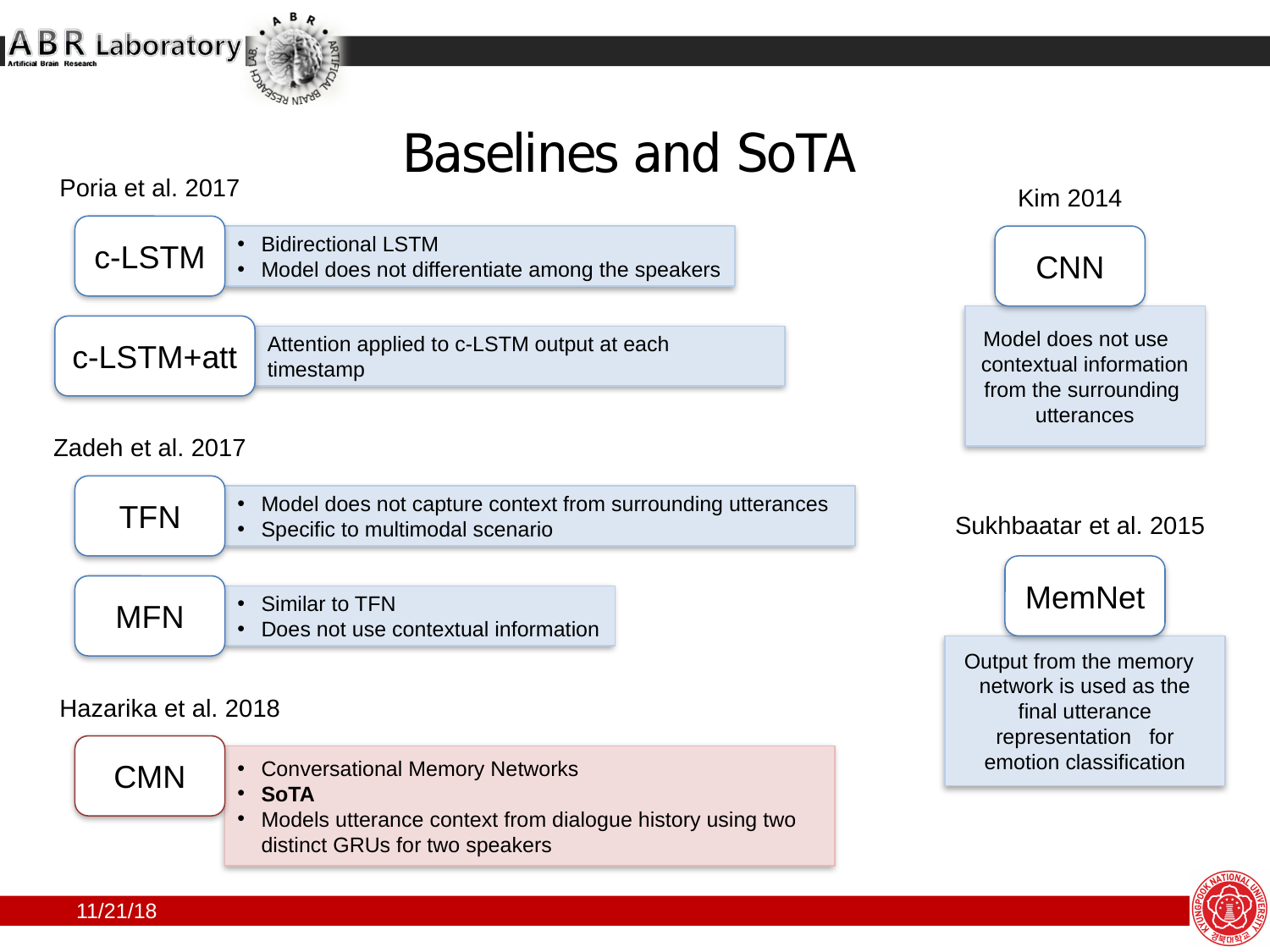

# Baselines and SoTA
Poria et al. 2017
c-LSTM
Bidirectional LSTM
﻿Model does not differentiate among the speakers
c-LSTM+att
﻿Attention applied to c-LSTM output at each timestamp
Kim 2014
CNN
Model does not use    contextual information from the surrounding  utterances
Zadeh et al. 2017
TFN
Model does not capture context from surrounding utterances
Specific to multimodal scenario
MFN
Similar to TFN
Does not use contextual information
Sukhbaatar et al. 2015
MemNet
Output from the memory   network is used as the final utterance representation   for emotion classification
Hazarika et al. 2018
CMN
﻿Conversational Memory Networks
SoTA
M﻿odels utterance context from dialogue history using two   distinct GRUs for two speakers